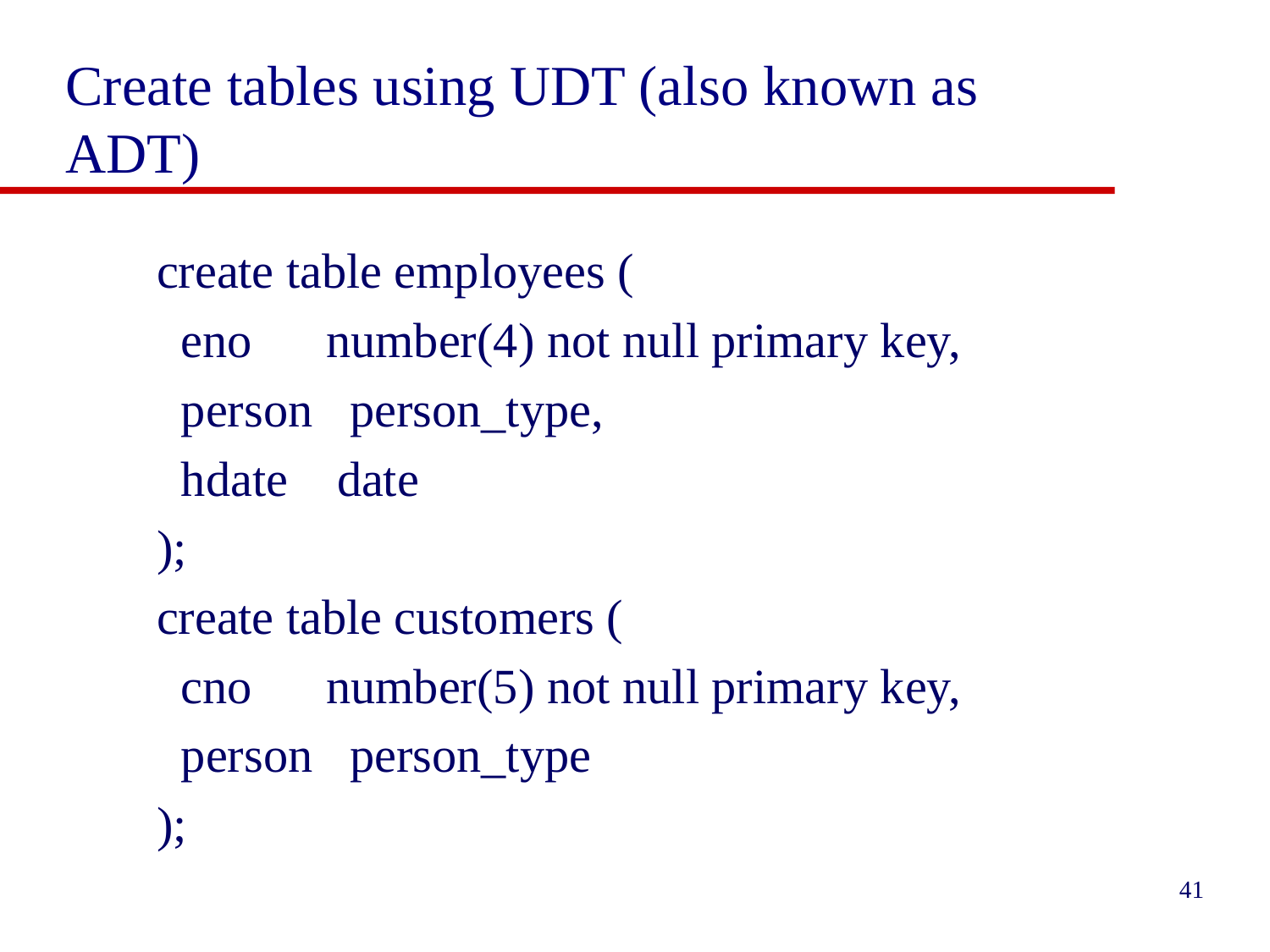

# Create tables using UDT (also known as ADT)
create table employees (
  eno      number(4) not null primary key,
  person   person_type,
  hdate    date
);
create table customers (
  cno      number(5) not null primary key,
  person   person_type
);

41